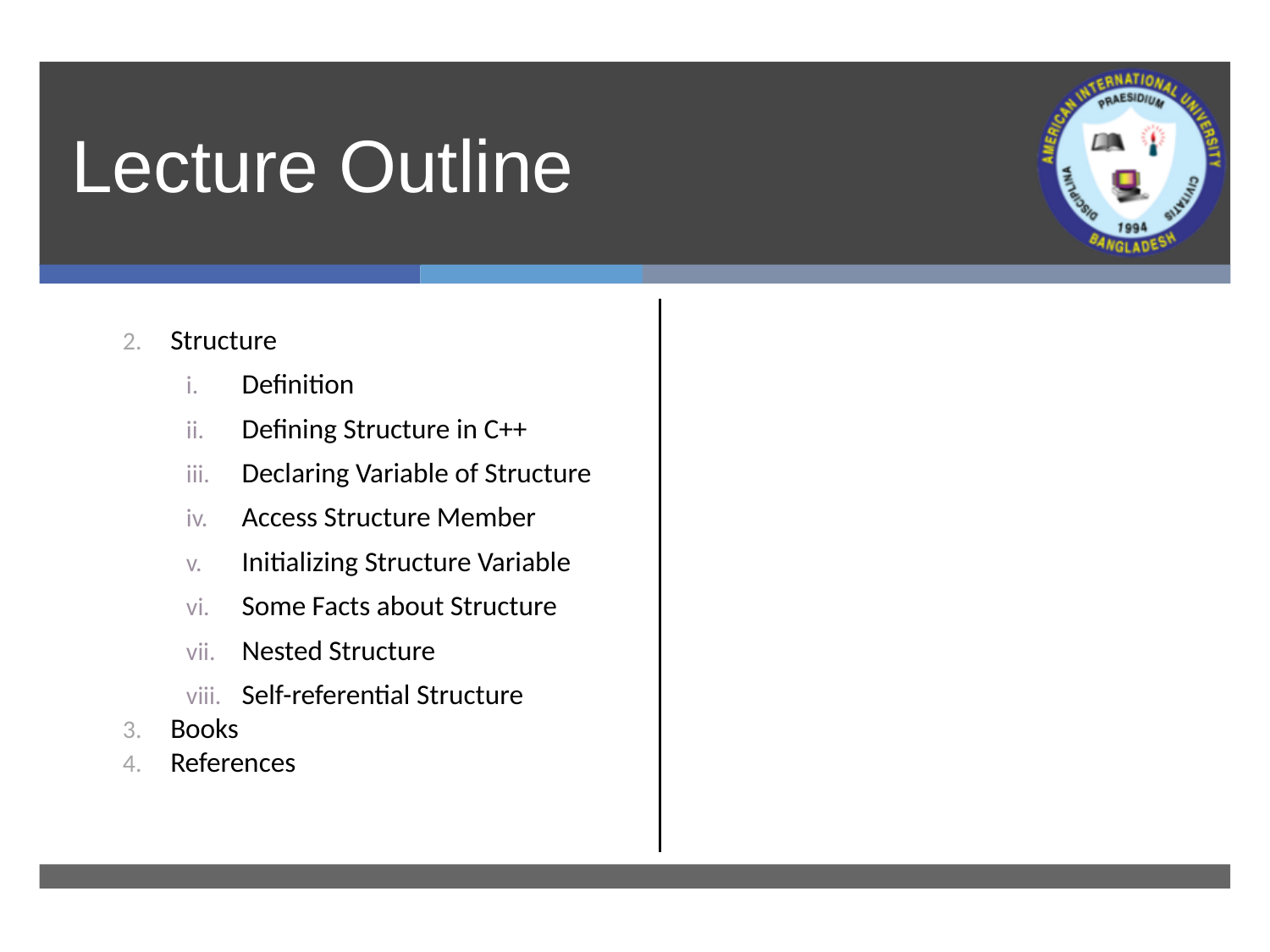

# Lecture Outline
Structure
Definition
Defining Structure in C++
Declaring Variable of Structure
Access Structure Member
Initializing Structure Variable
Some Facts about Structure
Nested Structure
Self-referential Structure
Books
References